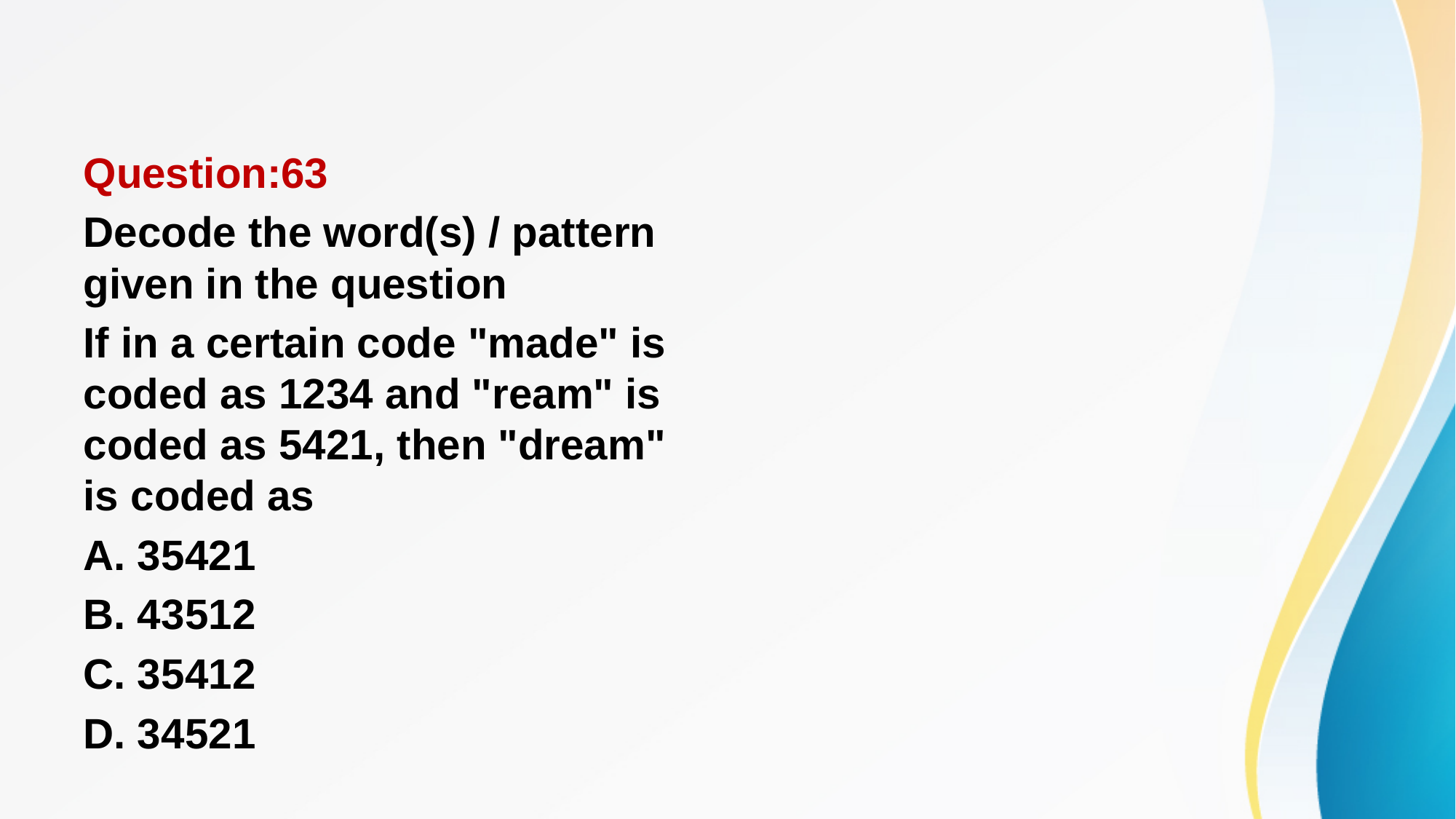

#
Question:63
Decode the word(s) / pattern given in the question
If in a certain code "made" is coded as 1234 and "ream" is coded as 5421, then "dream" is coded as
A. 35421
B. 43512
C. 35412
D. 34521